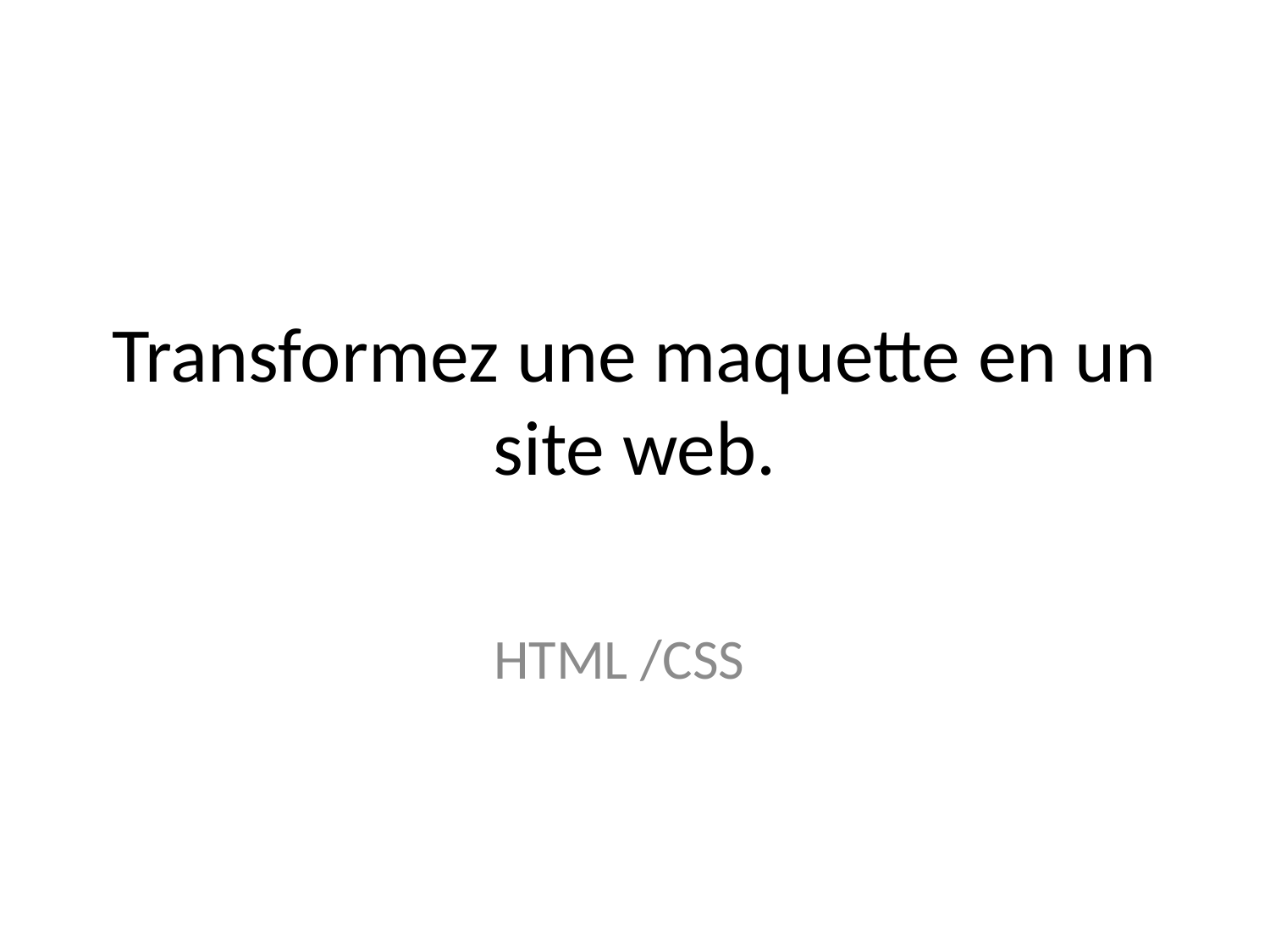

# Transformez une maquette en un site web.
HTML /CSS